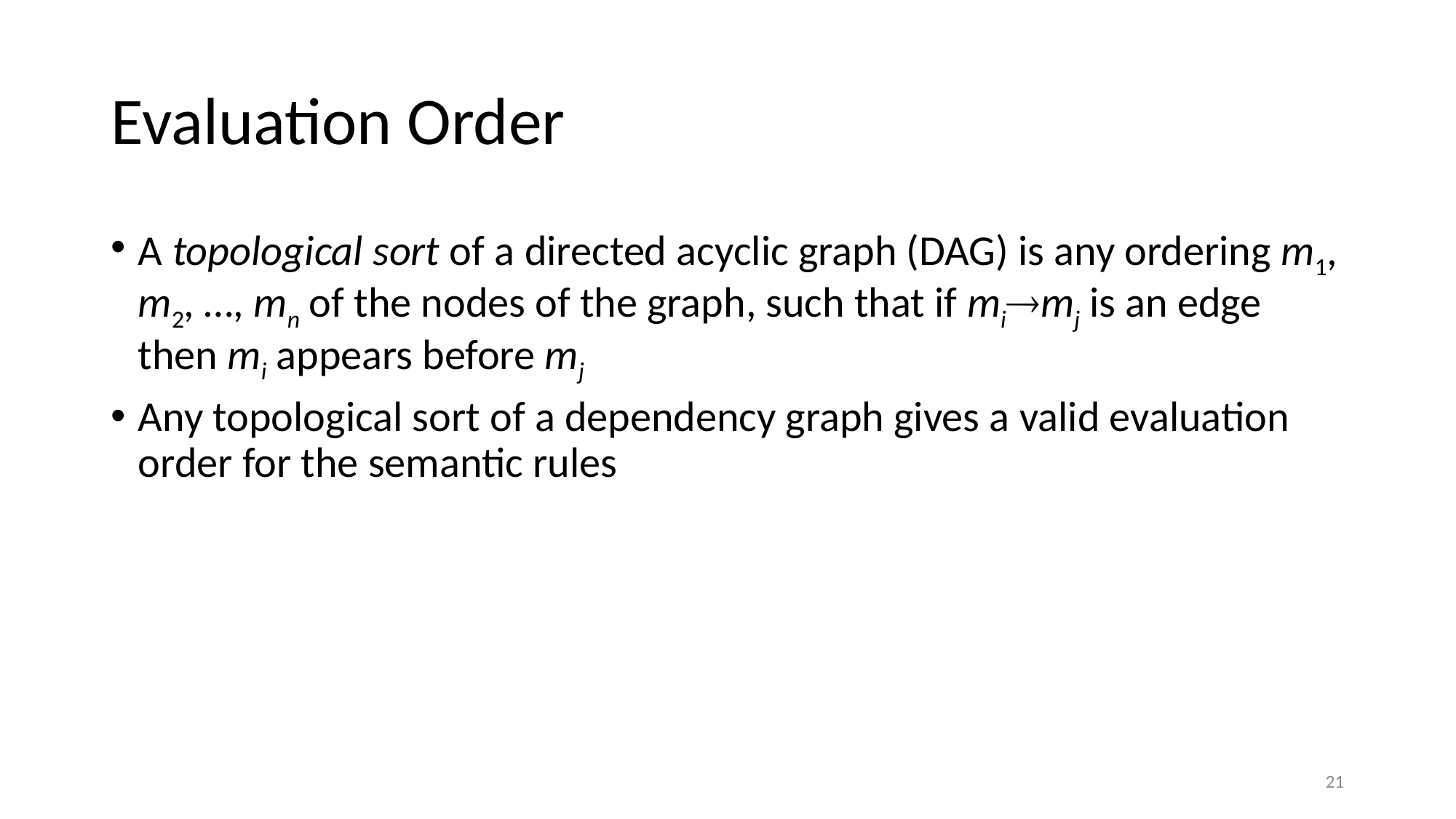

# Evaluation Order
A topological sort of a directed acyclic graph (DAG) is any ordering m1, m2, …, mn of the nodes of the graph, such that if mi→mj is an edge then mi appears before mj
Any topological sort of a dependency graph gives a valid evaluation order for the semantic rules
21